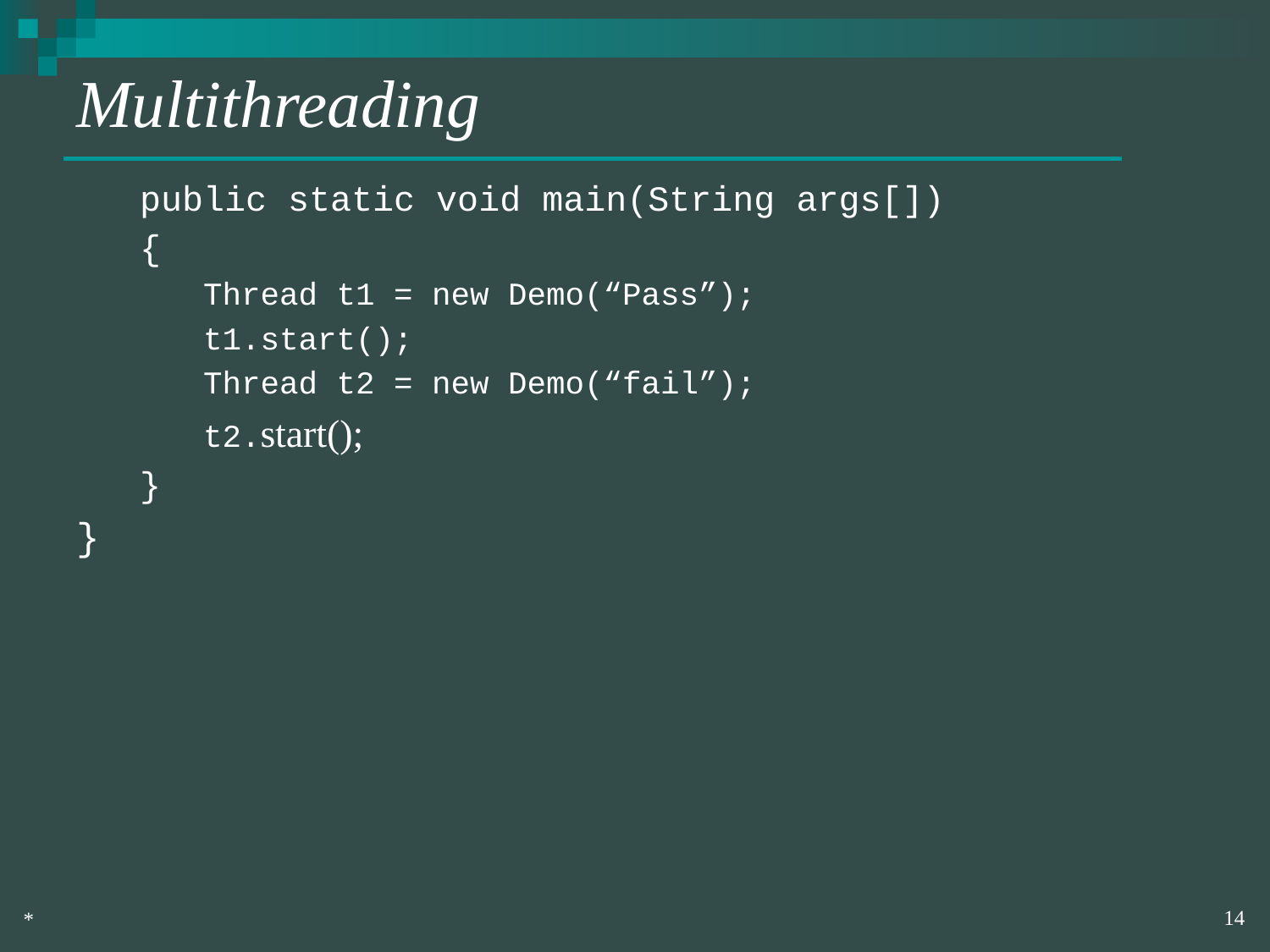

# Multithreading
public static void main(String args[])
{
Thread t1 = new Demo(“Pass”);
t1.start();
Thread t2 = new Demo(“fail”);
t2.start();
}
}
14